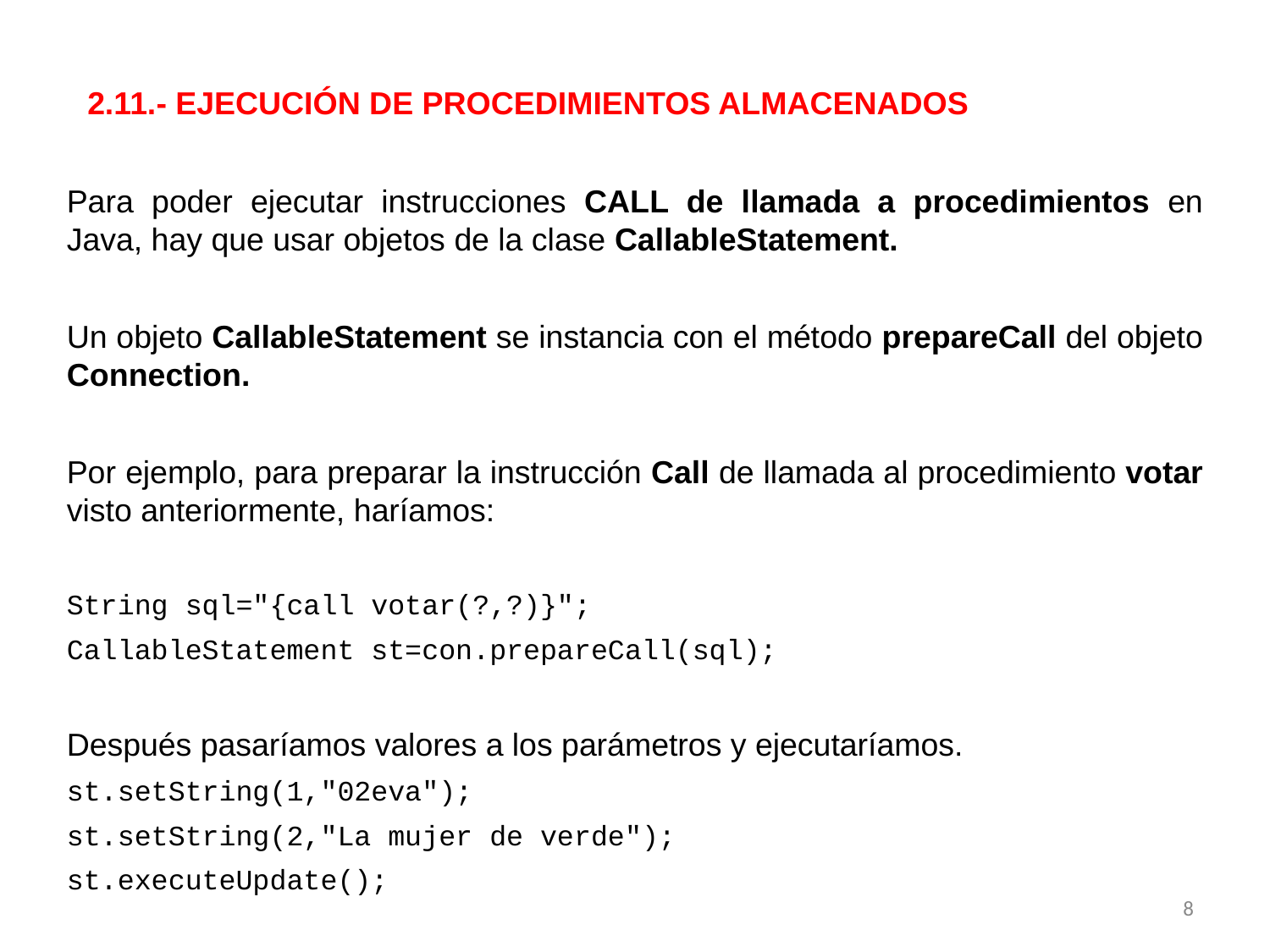

2.11.- EJECUCIÓN DE PROCEDIMIENTOS ALMACENADOS

Para poder ejecutar instrucciones CALL de llamada a procedimientos en Java, hay que usar objetos de la clase CallableStatement.

Un objeto CallableStatement se instancia con el método prepareCall del objeto Connection.

Por ejemplo, para preparar la instrucción Call de llamada al procedimiento votar visto anteriormente, haríamos:

String sql="{call votar(?,?)}";
CallableStatement st=con.prepareCall(sql);

Después pasaríamos valores a los parámetros y ejecutaríamos.
st.setString(1,"02eva");
st.setString(2,"La mujer de verde");
st.executeUpdate();
8